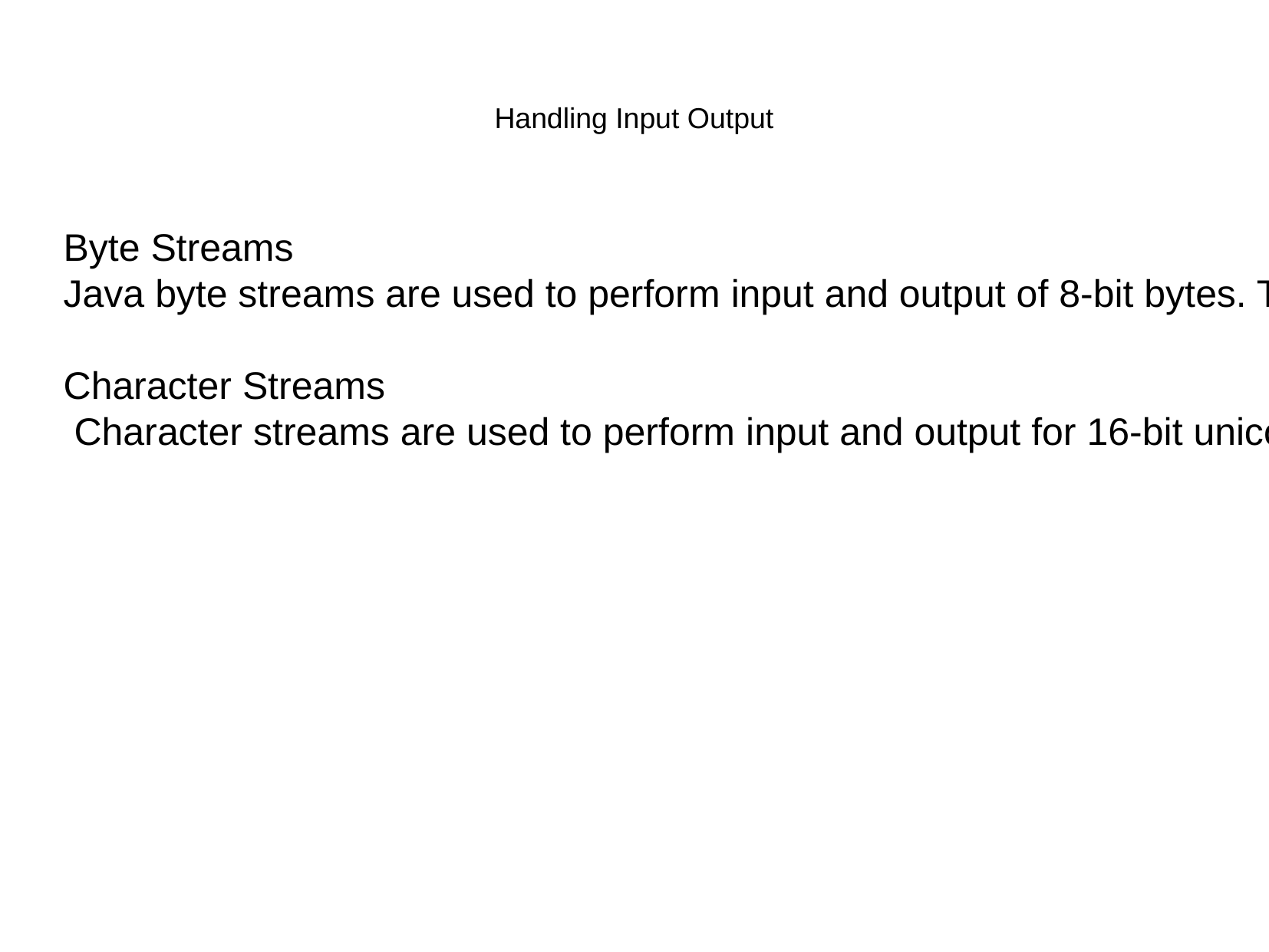

Handling Input Output
Byte Streams
Java byte streams are used to perform input and output of 8-bit bytes. Though there are many classes related to byte streams but the most frequently used classes are , FileInputStream and FileOutputStream.

Character Streams
 Character streams are used to perform input and output for 16-bit unicode. Though there are many classes related to character streams but the most frequently used classes are , FileReader and FileWriter